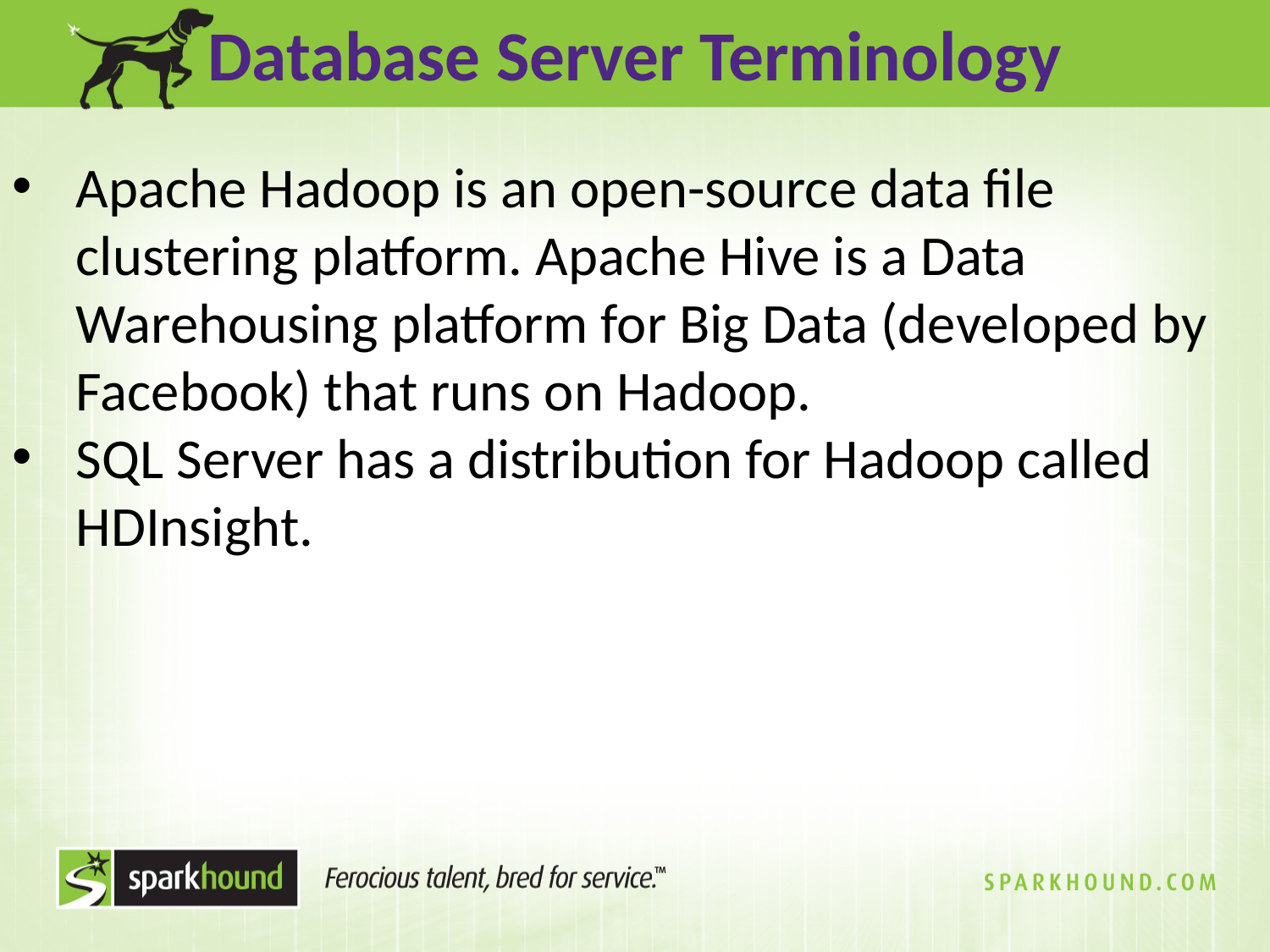

Database Server Terminology
Apache Hadoop is an open-source data file clustering platform. Apache Hive is a Data Warehousing platform for Big Data (developed by Facebook) that runs on Hadoop.
SQL Server has a distribution for Hadoop called HDInsight.